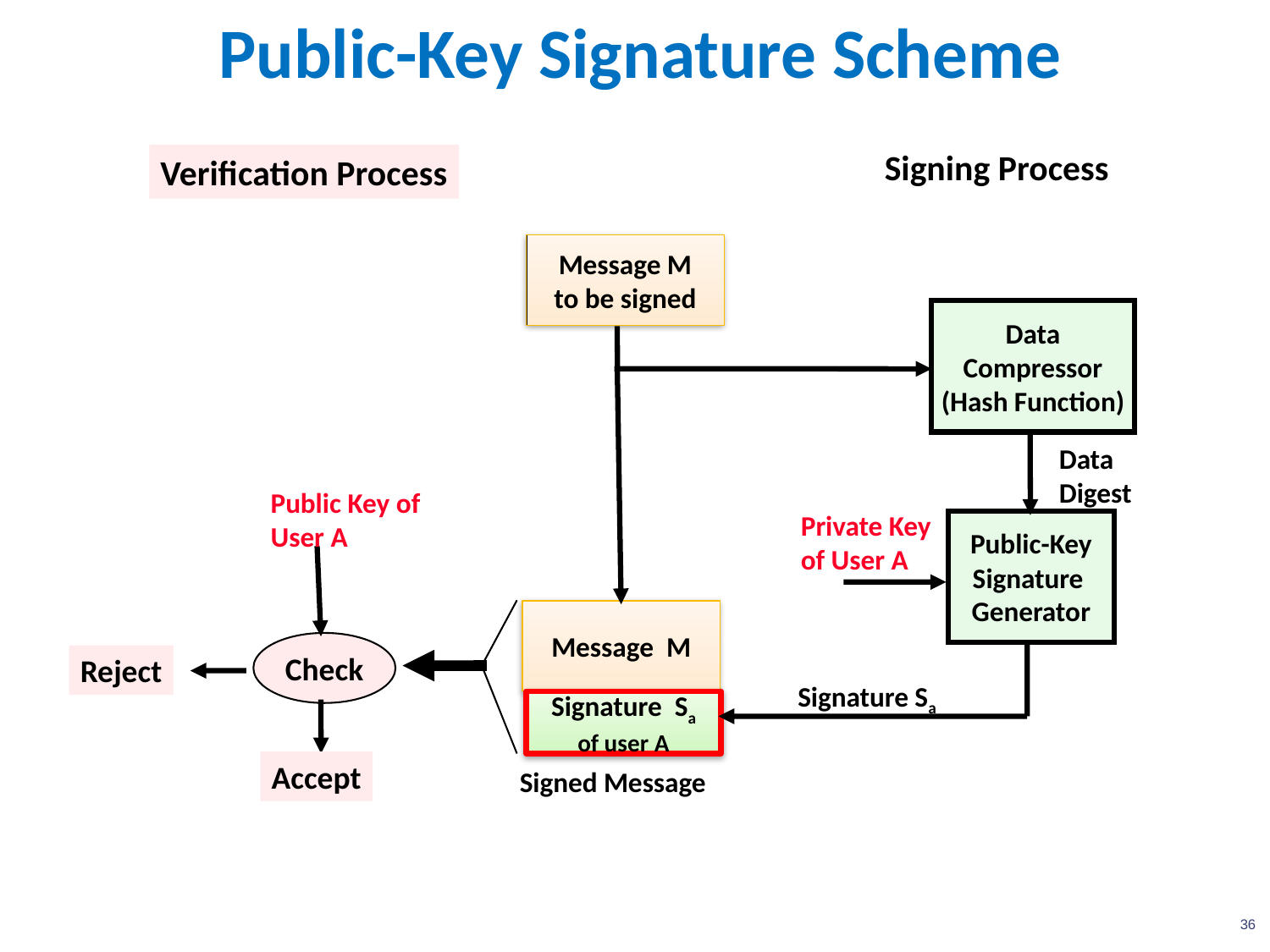

# Public-Key Signature Scheme
Signing Process
Verification Process
Message M
to be signed
Data
Compressor
(Hash Function)

Data
Digest

Message  M
Signature  Sa
of user A
Signed Message
Public Key of User A
Private Key of User A
Public-Key
Signature
Generator

Signature Sa

Check
Reject

Accept
36